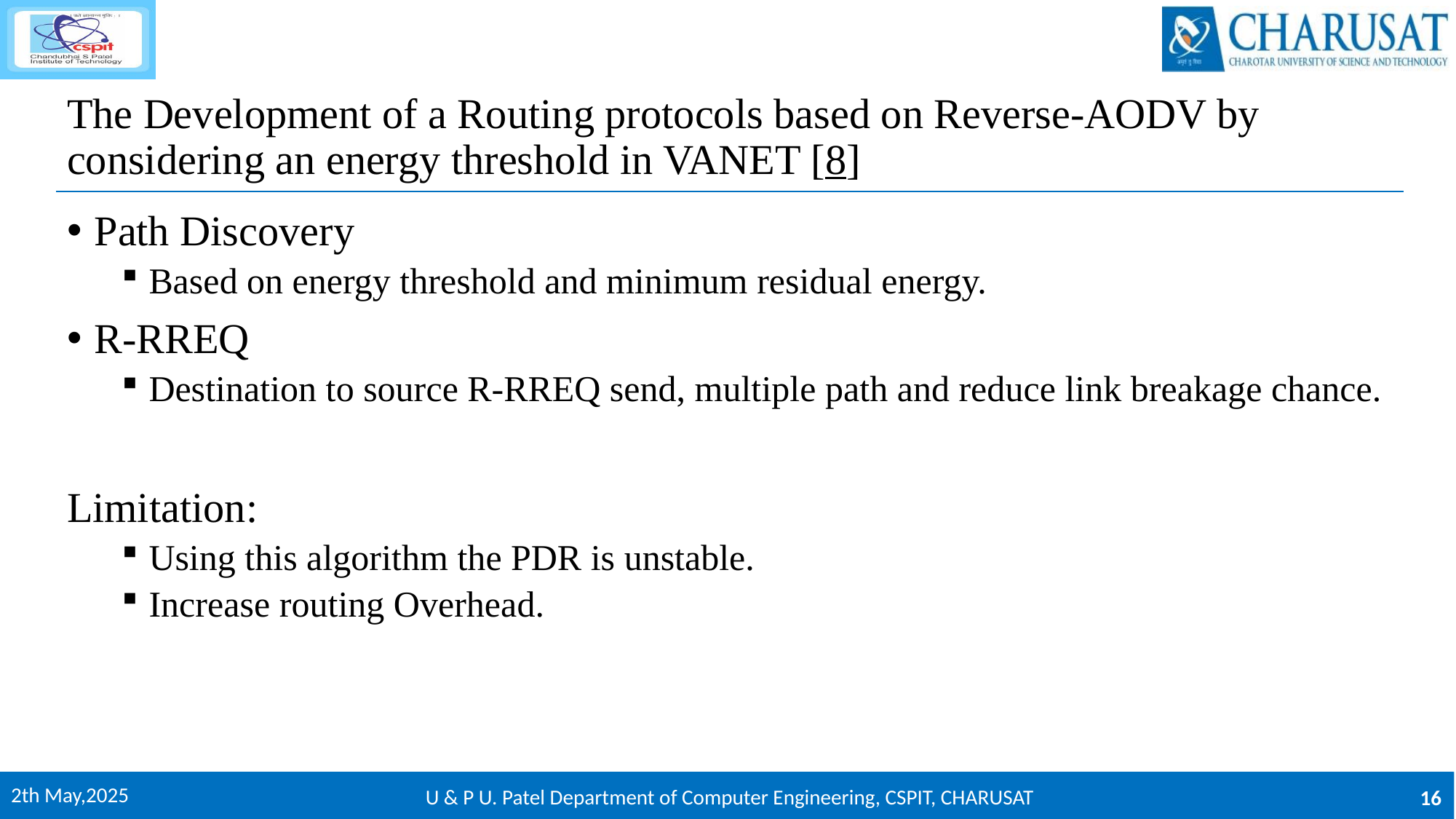

# The Development of a Routing protocols based on Reverse-AODV by considering an energy threshold in VANET [8]
Path Discovery
Based on energy threshold and minimum residual energy.
R-RREQ
Destination to source R-RREQ send, multiple path and reduce link breakage chance.

Limitation:
Using this algorithm the PDR is unstable.
Increase routing Overhead.
2th May,2025
U & P U. Patel Department of Computer Engineering, CSPIT, CHARUSAT
16